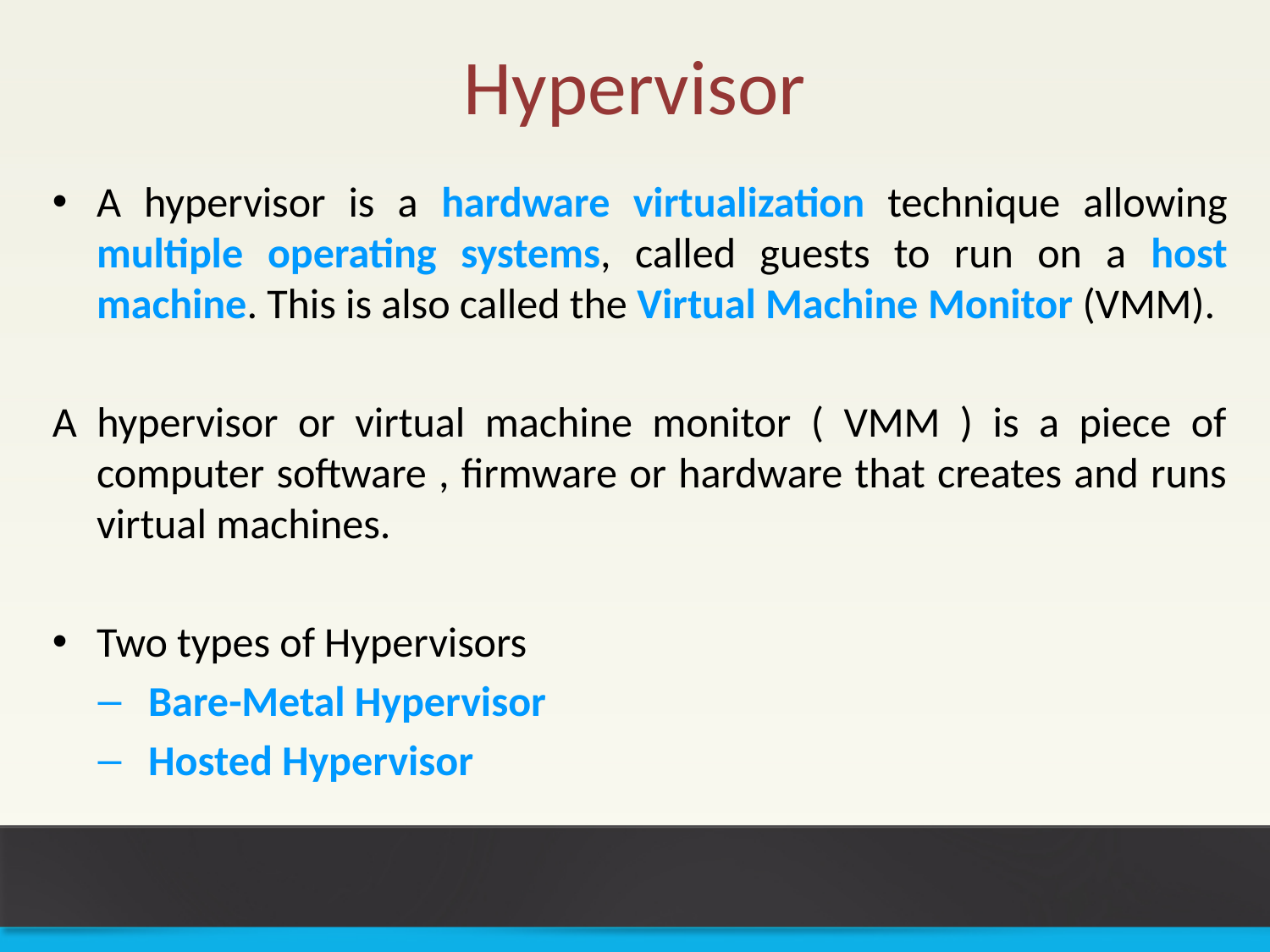

# Hypervisor
A hypervisor is a hardware virtualization technique allowing multiple operating systems, called guests to run on a host machine. This is also called the Virtual Machine Monitor (VMM).

A hypervisor or virtual machine monitor ( VMM ) is a piece of computer software , firmware or hardware that creates and runs virtual machines.

Two types of Hypervisors
Bare-Metal Hypervisor
Hosted Hypervisor